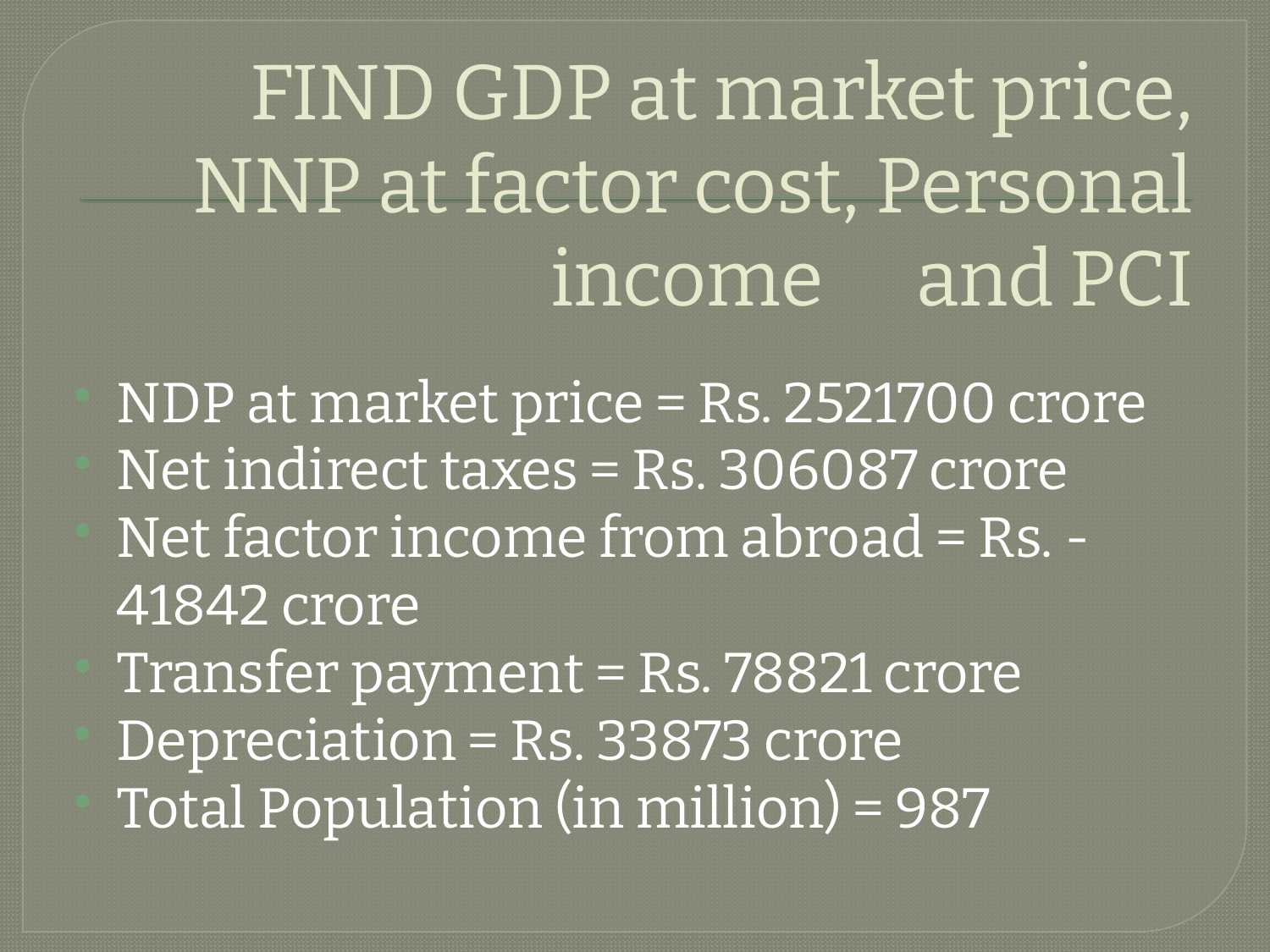

# FIND GDP at market price, NNP at factor cost, Personal income 		and PCI
NDP at market price = Rs. 2521700 crore
Net indirect taxes = Rs. 306087 crore
Net factor income from abroad = Rs. -41842 crore
Transfer payment = Rs. 78821 crore
Depreciation = Rs. 33873 crore
Total Population (in million) = 987